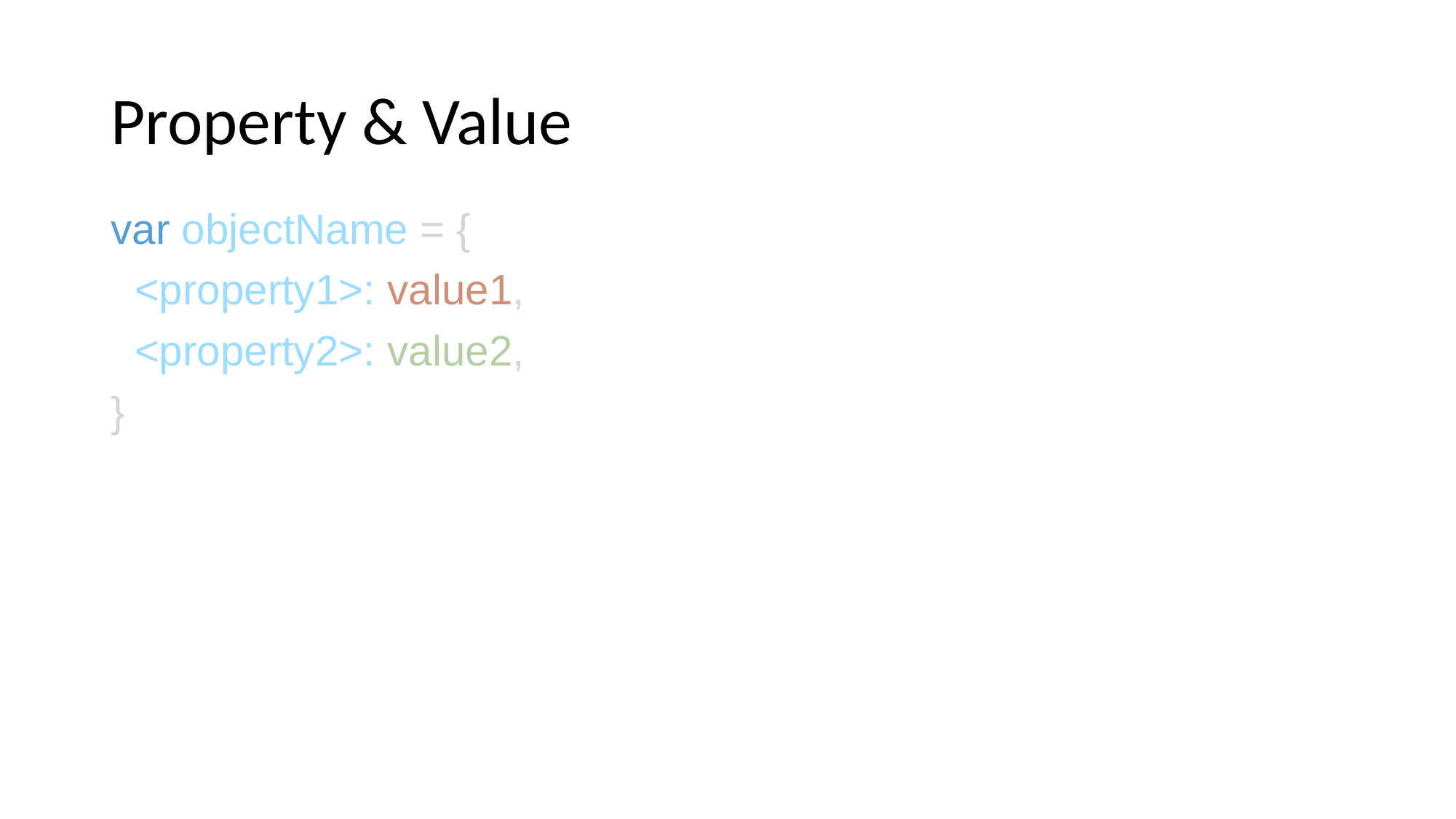

# Property & Value
var objectName = {
  <property1>: value1,
  <property2>: value2,
}